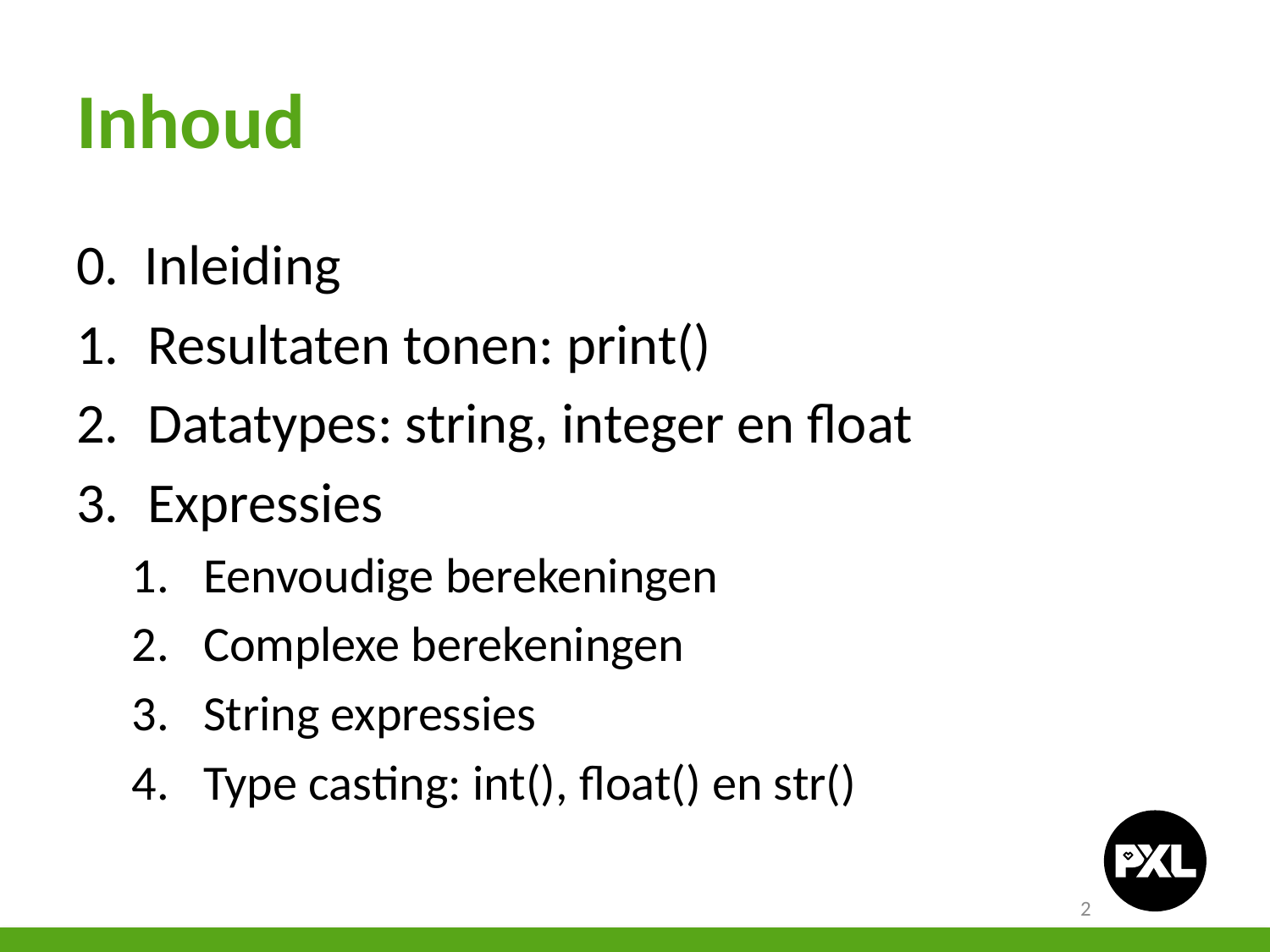

# Inhoud
0.  Inleiding
Resultaten tonen: print()
Datatypes: string, integer en float
Expressies
Eenvoudige berekeningen
Complexe berekeningen
String expressies
Type casting: int(), float() en str()

2